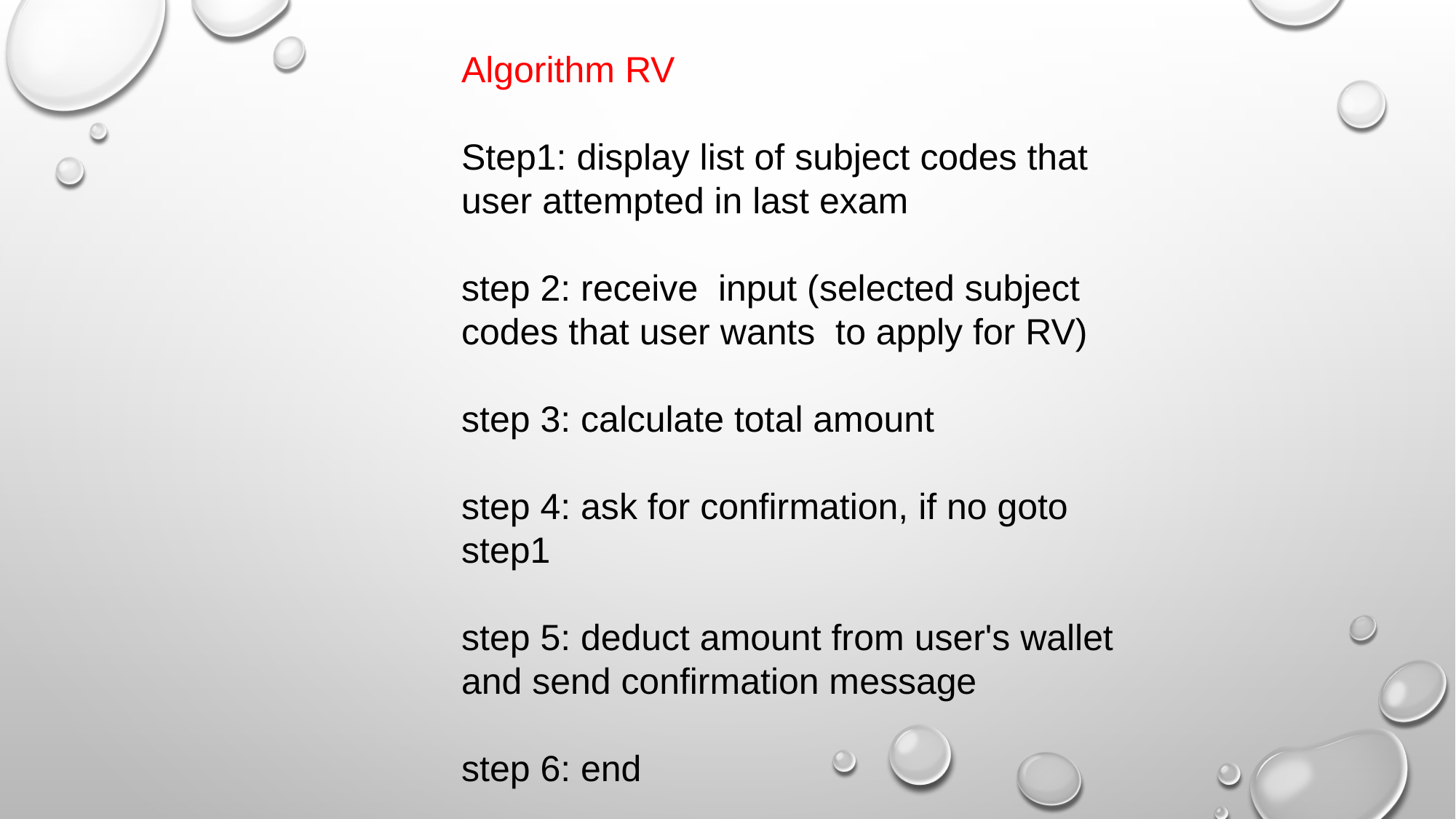

Algorithm RV

Step1: display list of subject codes that user attempted in last exam

step 2: receive  input (selected subject codes that user wants  to apply for RV)

step 3: calculate total amount

step 4: ask for confirmation, if no goto step1

step 5: deduct amount from user's wallet and send confirmation message

step 6: end